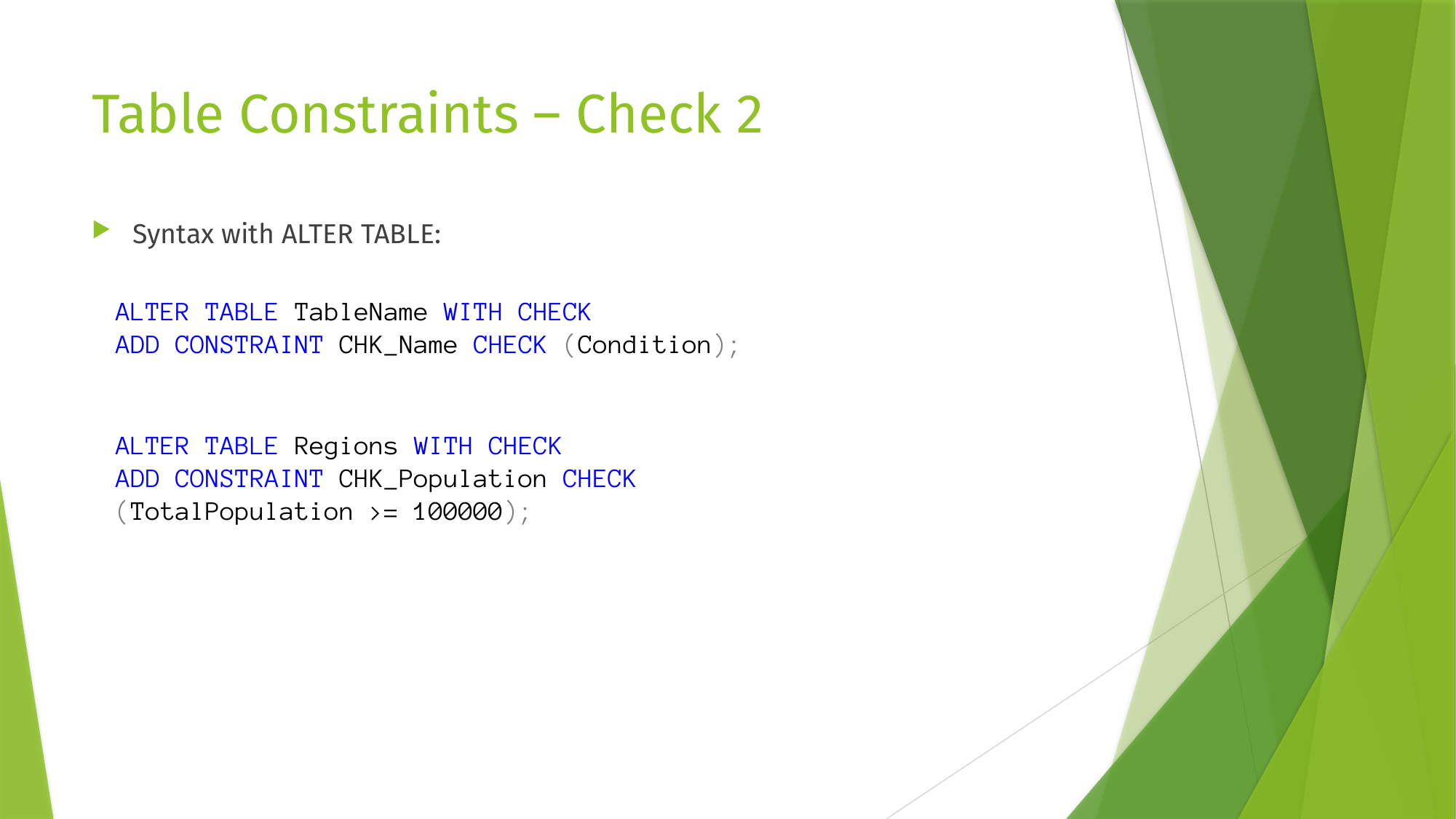

# Table Constraints – Check 2
Syntax with ALTER TABLE:

ALTER TABLE TableName WITH CHECK
ADD CONSTRAINT CHK_Name CHECK (Condition);
ALTER TABLE Regions WITH CHECK
ADD CONSTRAINT CHK_Population CHECK (TotalPopulation >= 100000);